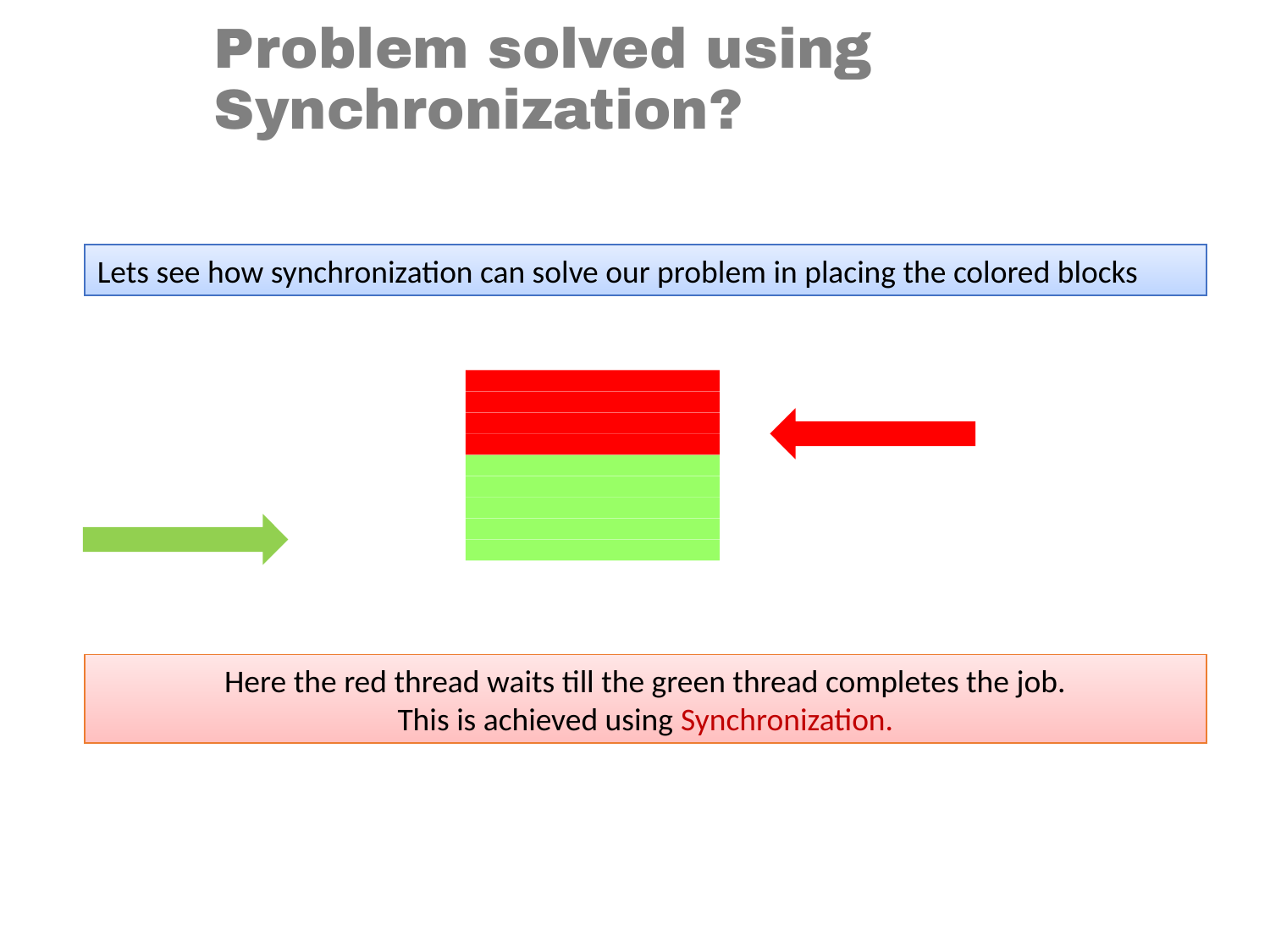

# Problem solved using Synchronization?
Lets see how synchronization can solve our problem in placing the colored blocks

Here the red thread waits till the green thread completes the job.
This is achieved using Synchronization.